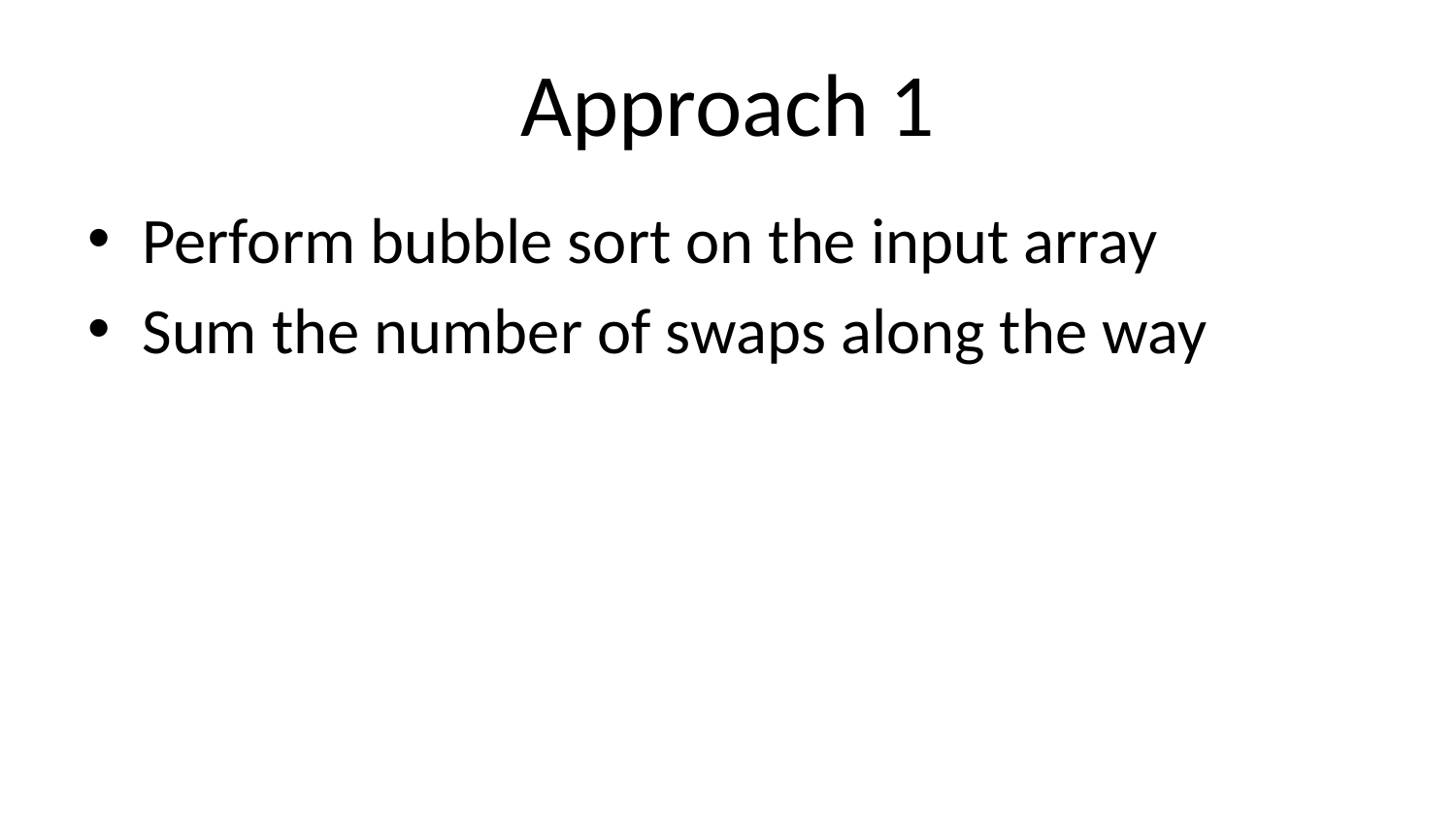

# Approach 1
Perform bubble sort on the input array
Sum the number of swaps along the way